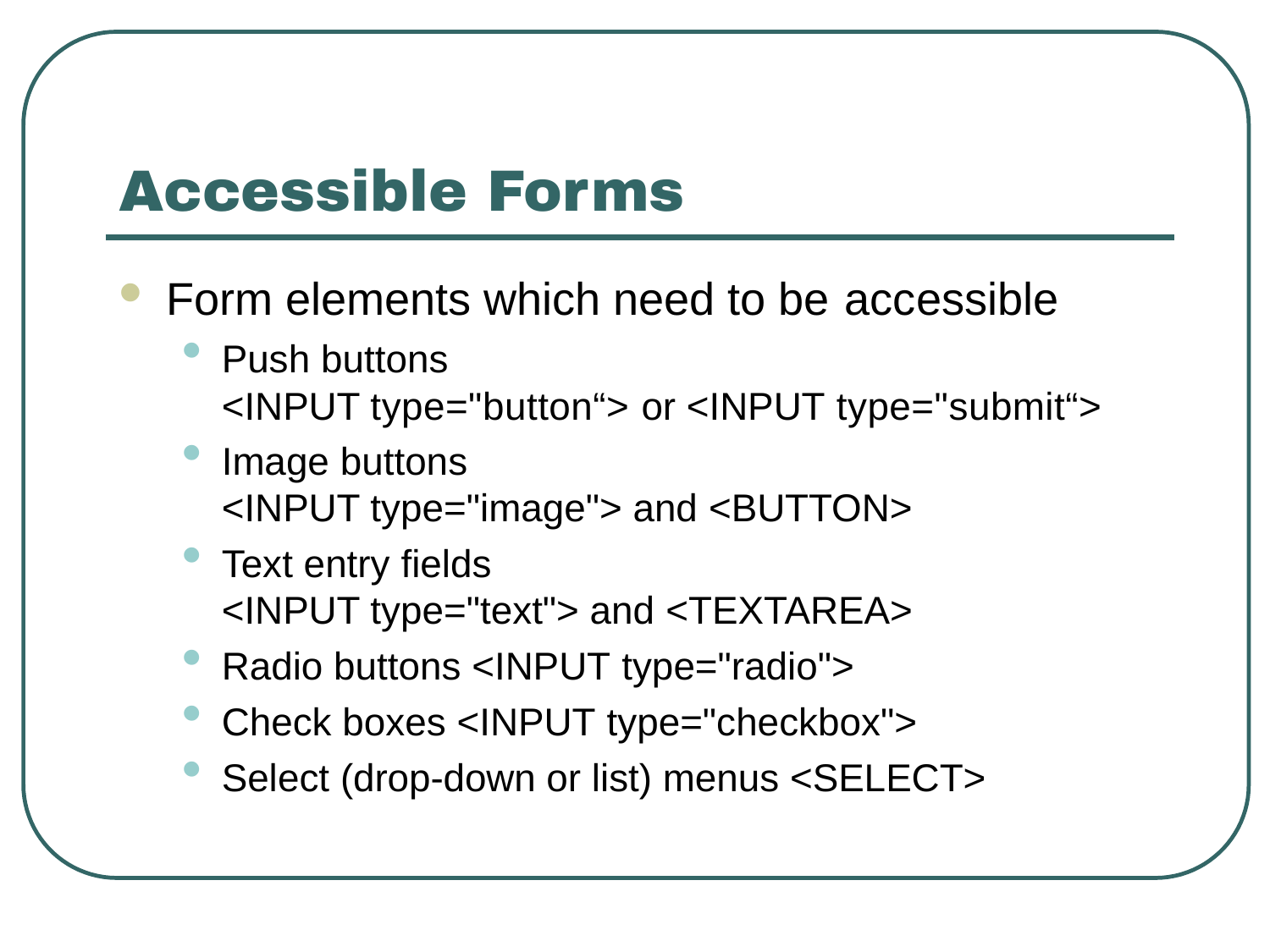

# Accessible Forms
Form elements which need to be accessible
Push buttons
<INPUT type="button“> or <INPUT type="submit“>
Image buttons
<INPUT type="image"> and <BUTTON>
Text entry fields
<INPUT type="text"> and <TEXTAREA>
Radio buttons <INPUT type="radio">
Check boxes <INPUT type="checkbox">
Select (drop-down or list) menus <SELECT>